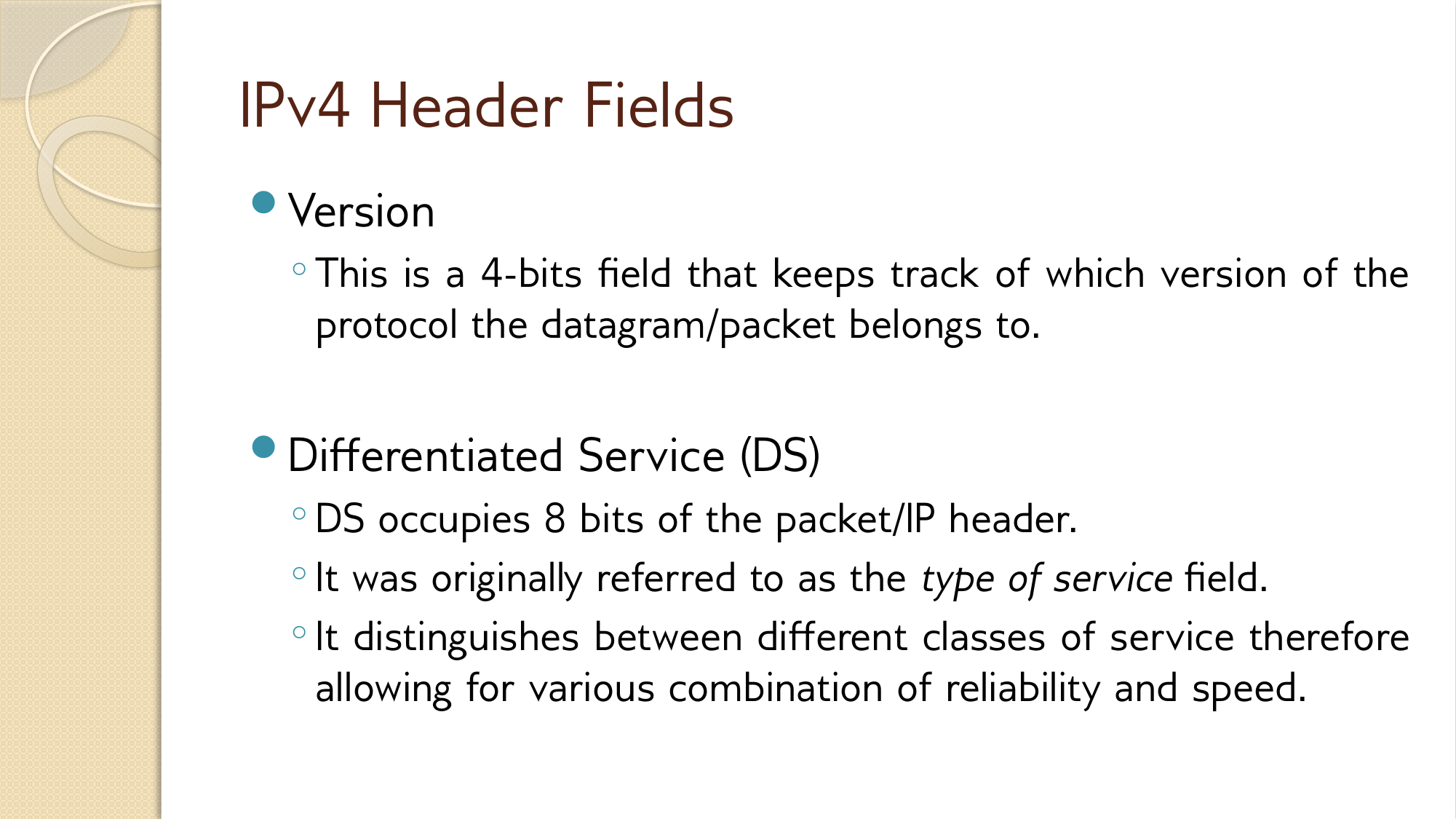

# IPv4 Header Fields
Version
This is a 4-bits field that keeps track of which version of the protocol the datagram/packet belongs to.

Differentiated Service (DS)
DS occupies 8 bits of the packet/IP header.
It was originally referred to as the type of service field.
It distinguishes between different classes of service therefore allowing for various combination of reliability and speed.